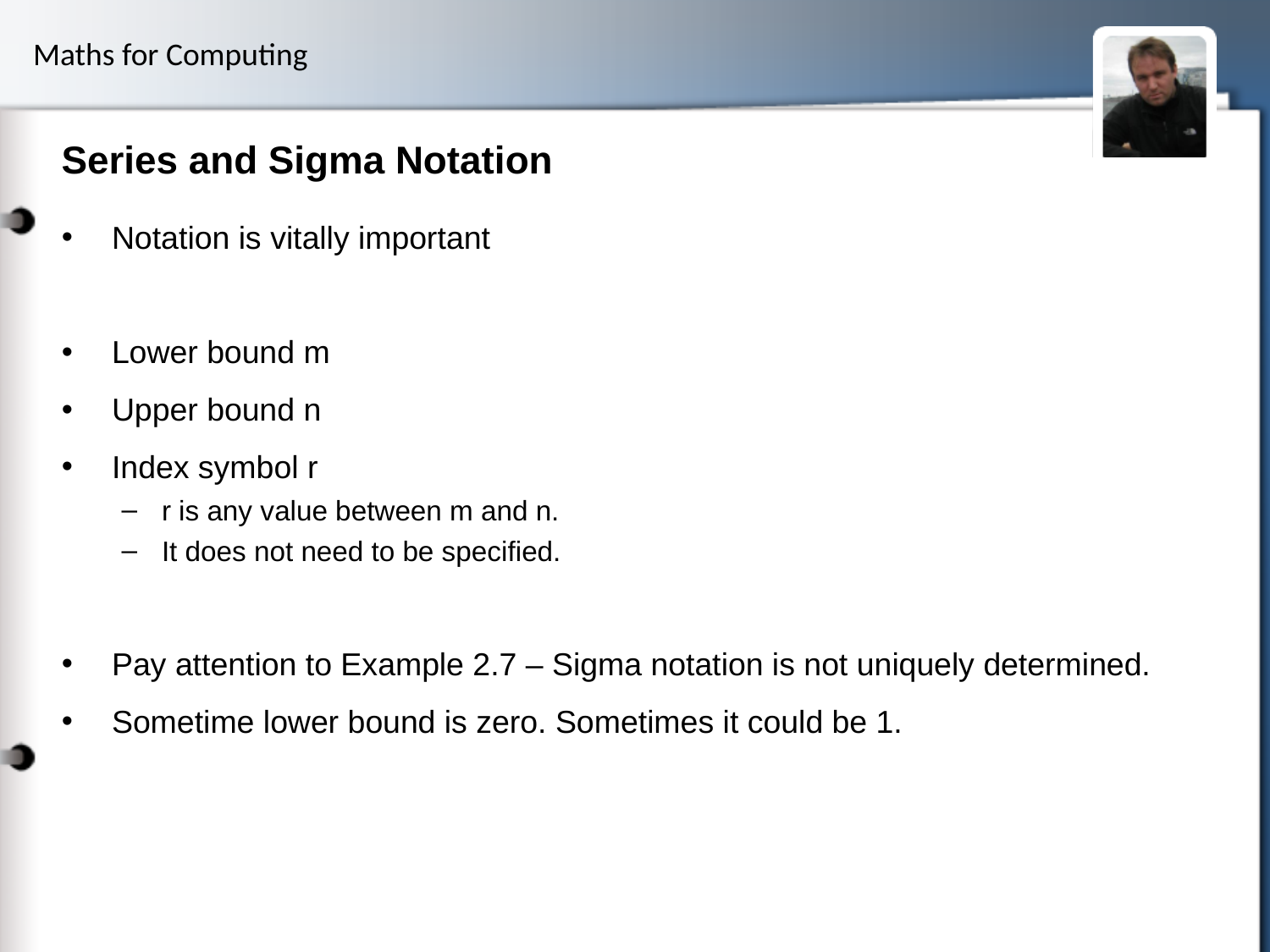

# Series and Sigma Notation
Notation is vitally important

Lower bound m
Upper bound n
Index symbol r
r is any value between m and n.
It does not need to be specified.

Pay attention to Example 2.7 – Sigma notation is not uniquely determined.
Sometime lower bound is zero. Sometimes it could be 1.